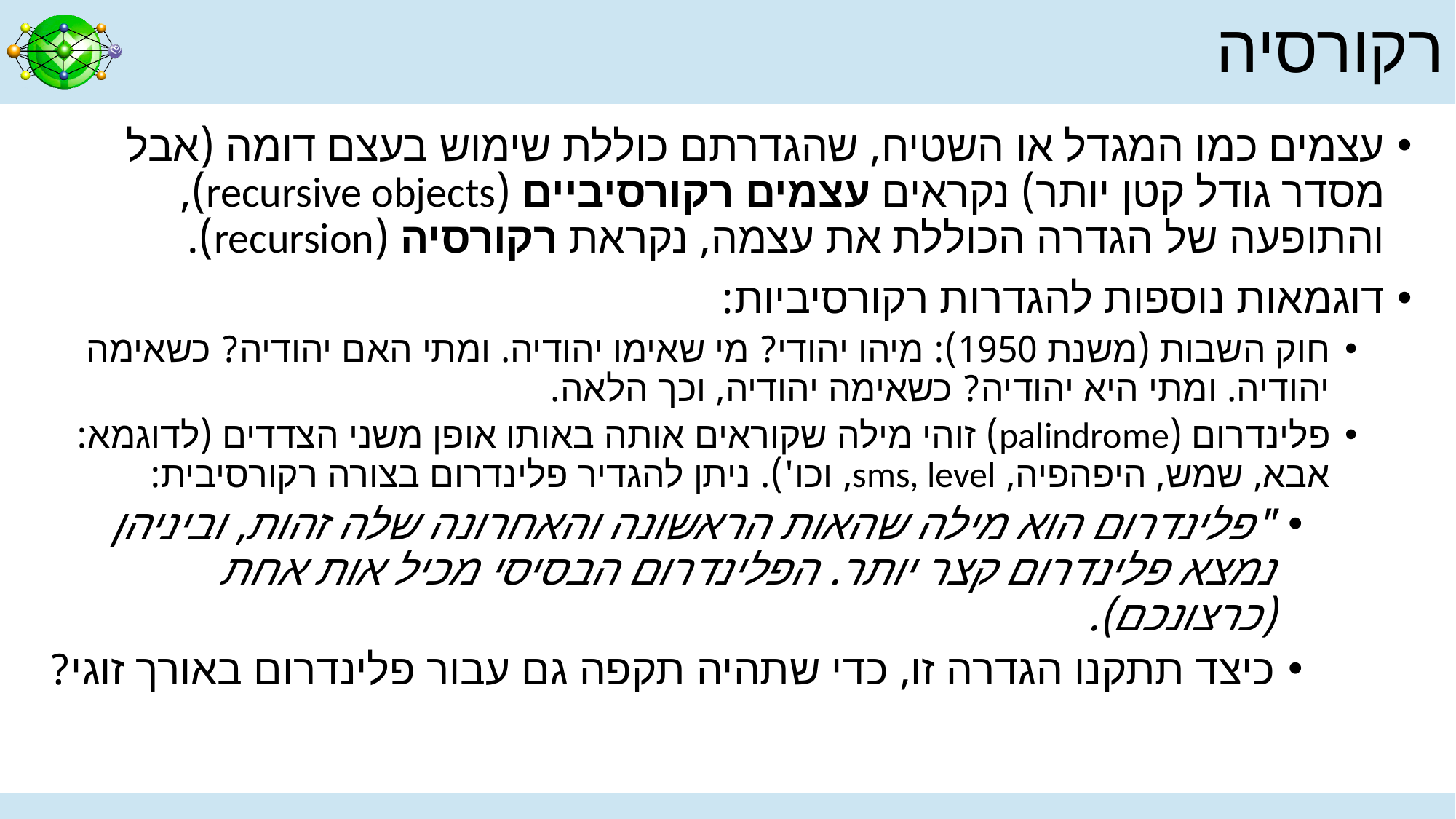

# רקורסיה

עצמים כמו המגדל או השטיח, שהגדרתם כוללת שימוש בעצם דומה (אבל מסדר גודל קטן יותר) נקראים עצמים רקורסיביים (recursive objects), והתופעה של הגדרה הכוללת את עצמה, נקראת רקורסיה (recursion).
דוגמאות נוספות להגדרות רקורסיביות:
חוק השבות (משנת 1950): מיהו יהודי? מי שאימו יהודיה. ומתי האם יהודיה? כשאימה יהודיה. ומתי היא יהודיה? כשאימה יהודיה, וכך הלאה.
פלינדרום (palindrome) זוהי מילה שקוראים אותה באותו אופן משני הצדדים (לדוגמא: אבא, שמש, היפהפיה, sms, level, וכו'). ניתן להגדיר פלינדרום בצורה רקורסיבית:
"פלינדרום הוא מילה שהאות הראשונה והאחרונה שלה זהות, וביניהן       נמצא פלינדרום קצר יותר. הפלינדרום הבסיסי מכיל אות אחת (כרצונכם).
כיצד תתקנו הגדרה זו, כדי שתהיה תקפה גם עבור פלינדרום באורך זוגי?